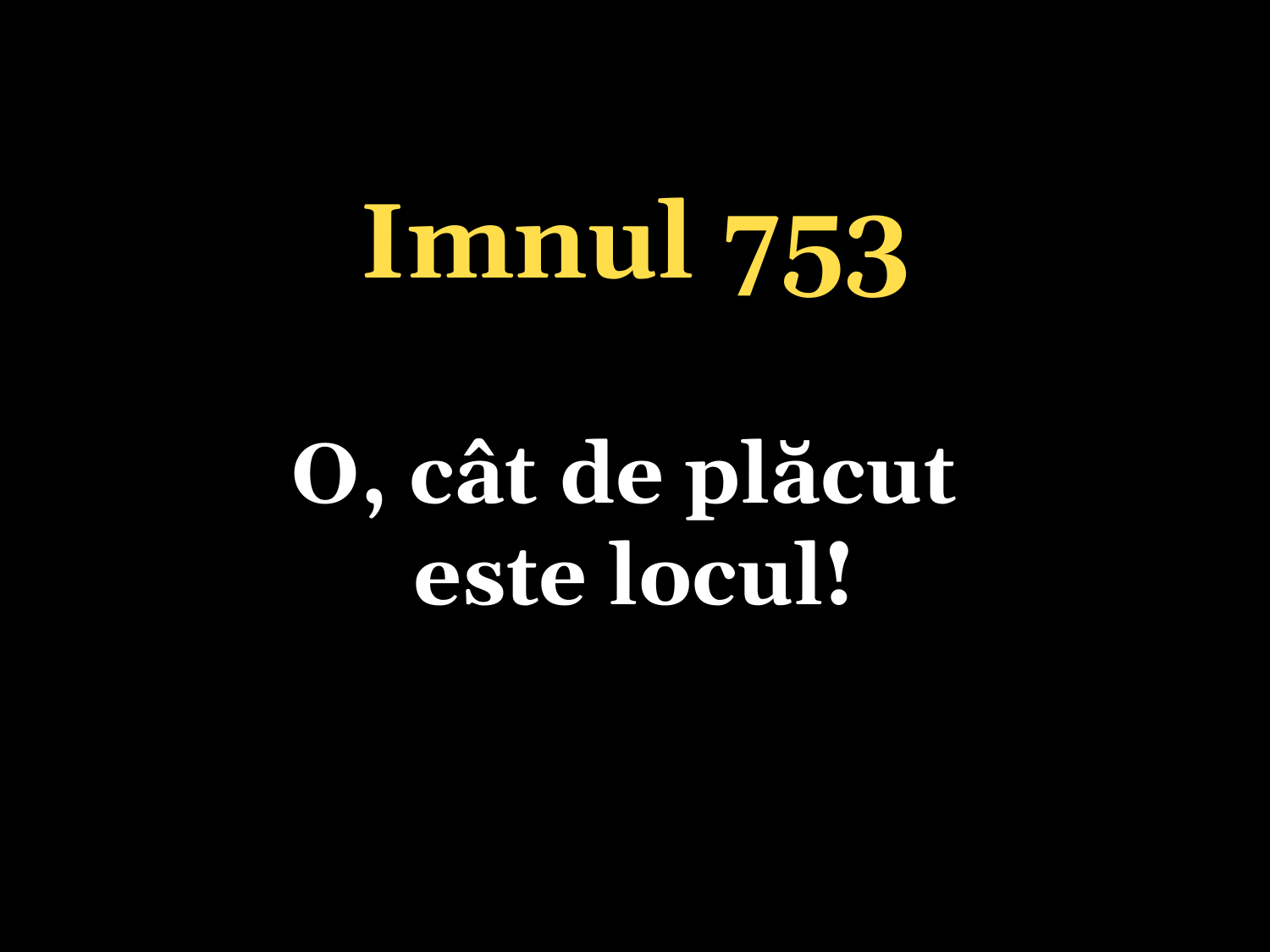

Imnul 753
O, cât de plăcut
este locul!